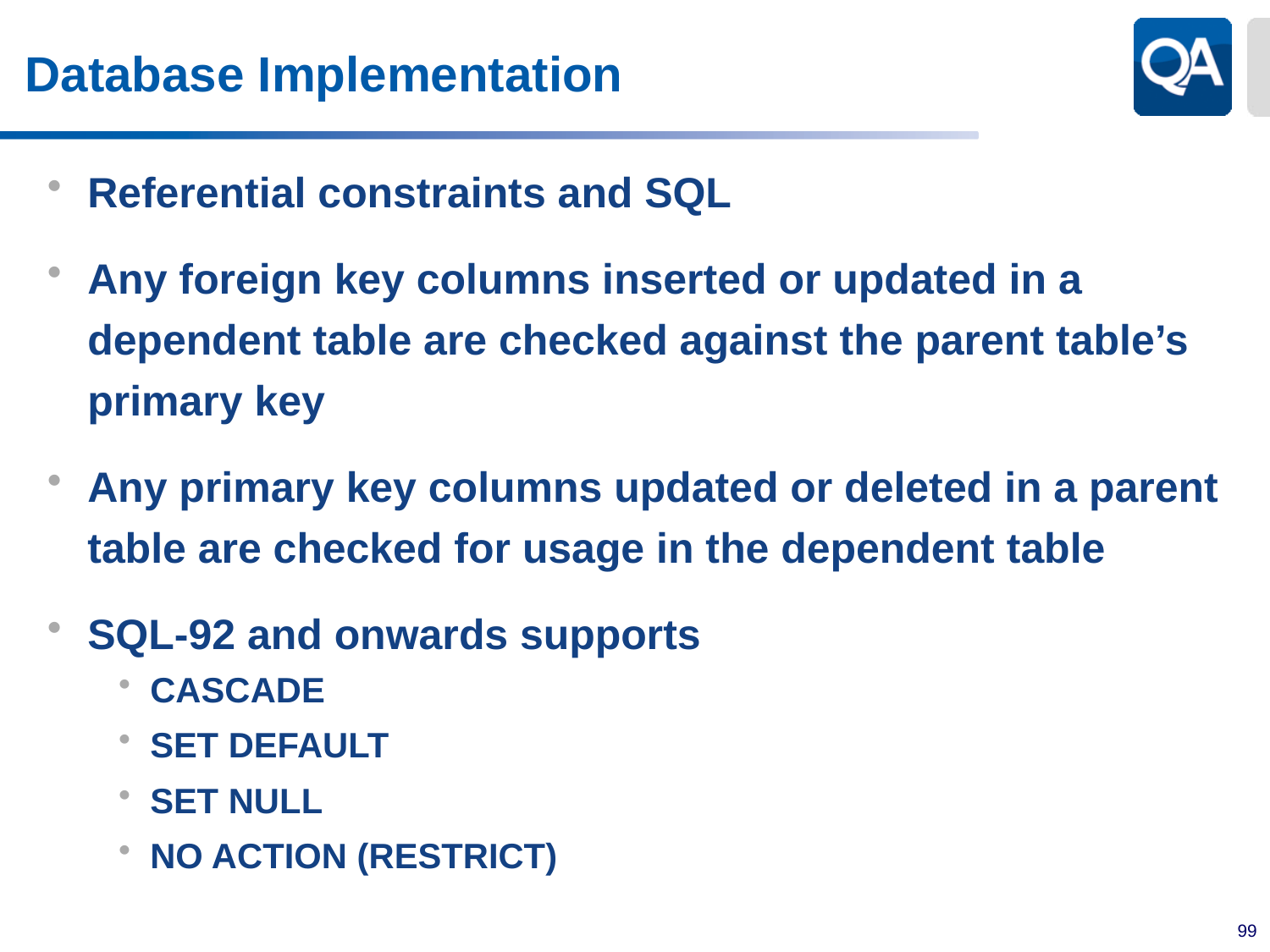

# Database Implementation
Referential constraints and SQL
Any foreign key columns inserted or updated in a dependent table are checked against the parent table’s primary key
Any primary key columns updated or deleted in a parent table are checked for usage in the dependent table
SQL-92 and onwards supports
CASCADE
SET DEFAULT
SET NULL
NO ACTION (RESTRICT)